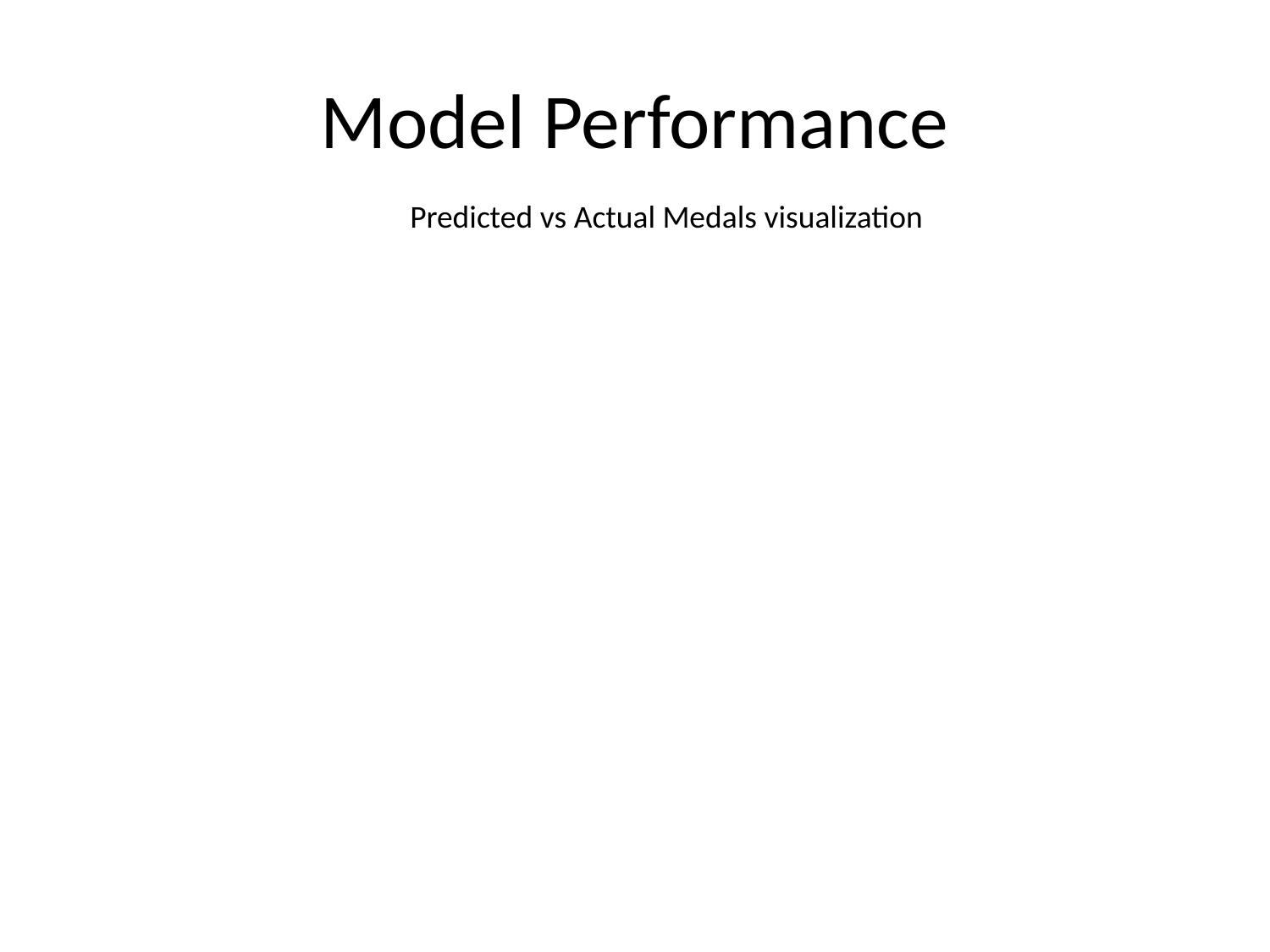

# Model Performance
Predicted vs Actual Medals visualization